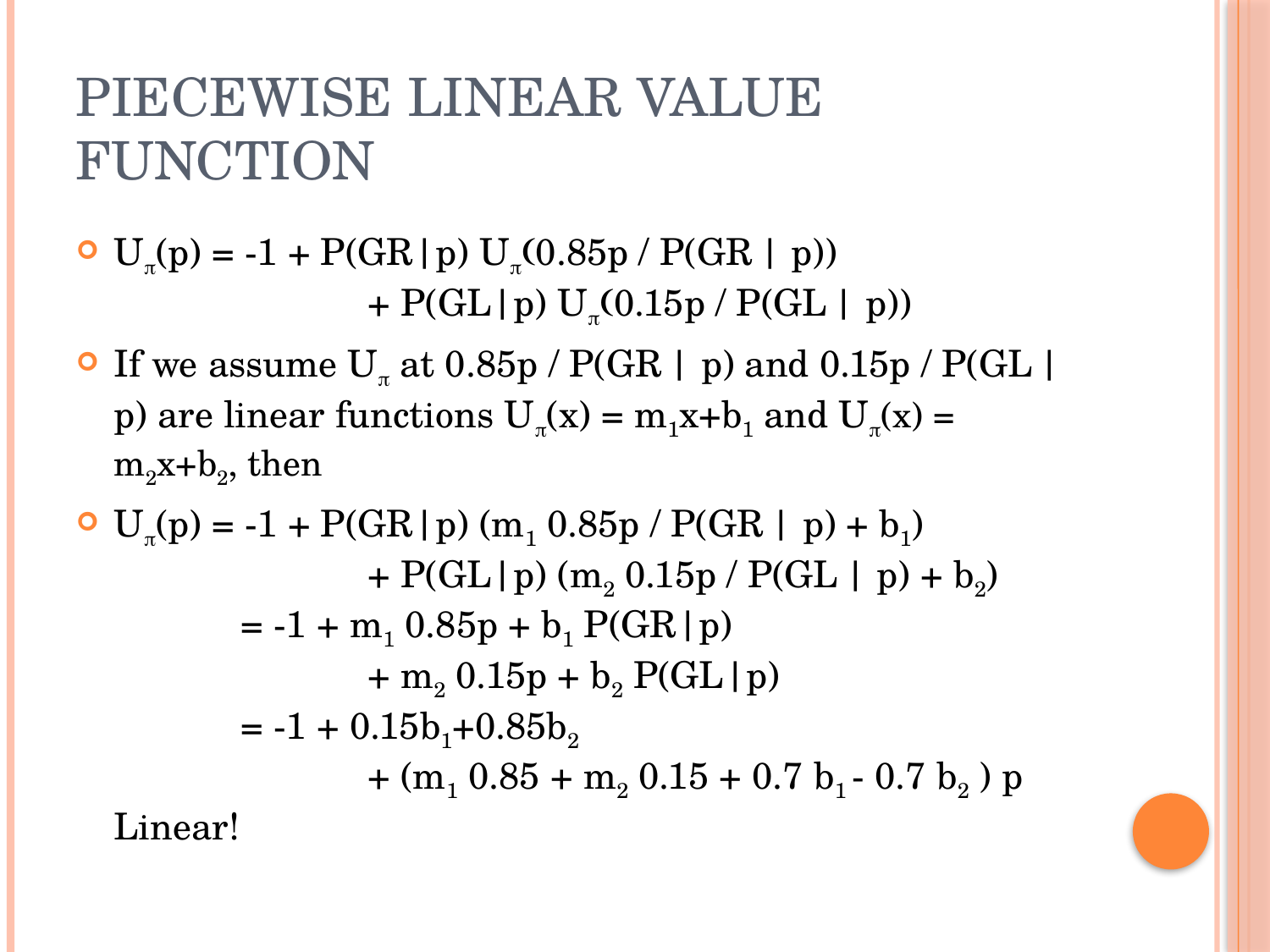

# Piecewise Linear Value Function
Uπ(p) = -1 + P(GR|p) Uπ(0.85p / P(GR | p))
		+ P(GL|p) Uπ(0.15p / P(GL | p))
If we assume Uπ at 0.85p / P(GR | p) and 0.15p / P(GL | p) are linear functions Uπ(x) = m1x+b1 and Uπ(x) = m2x+b2, then
Uπ(p) = -1 + P(GR|p) (m1 0.85p / P(GR | p) + b1)
		+ P(GL|p) (m2 0.15p / P(GL | p) + b2)
	= -1 + m1 0.85p + b1 P(GR|p)
		+ m2 0.15p + b2 P(GL|p)
	= -1 + 0.15b1+0.85b2
		+ (m1 0.85 + m2 0.15 + 0.7 b1 - 0.7 b2 ) p
Linear!